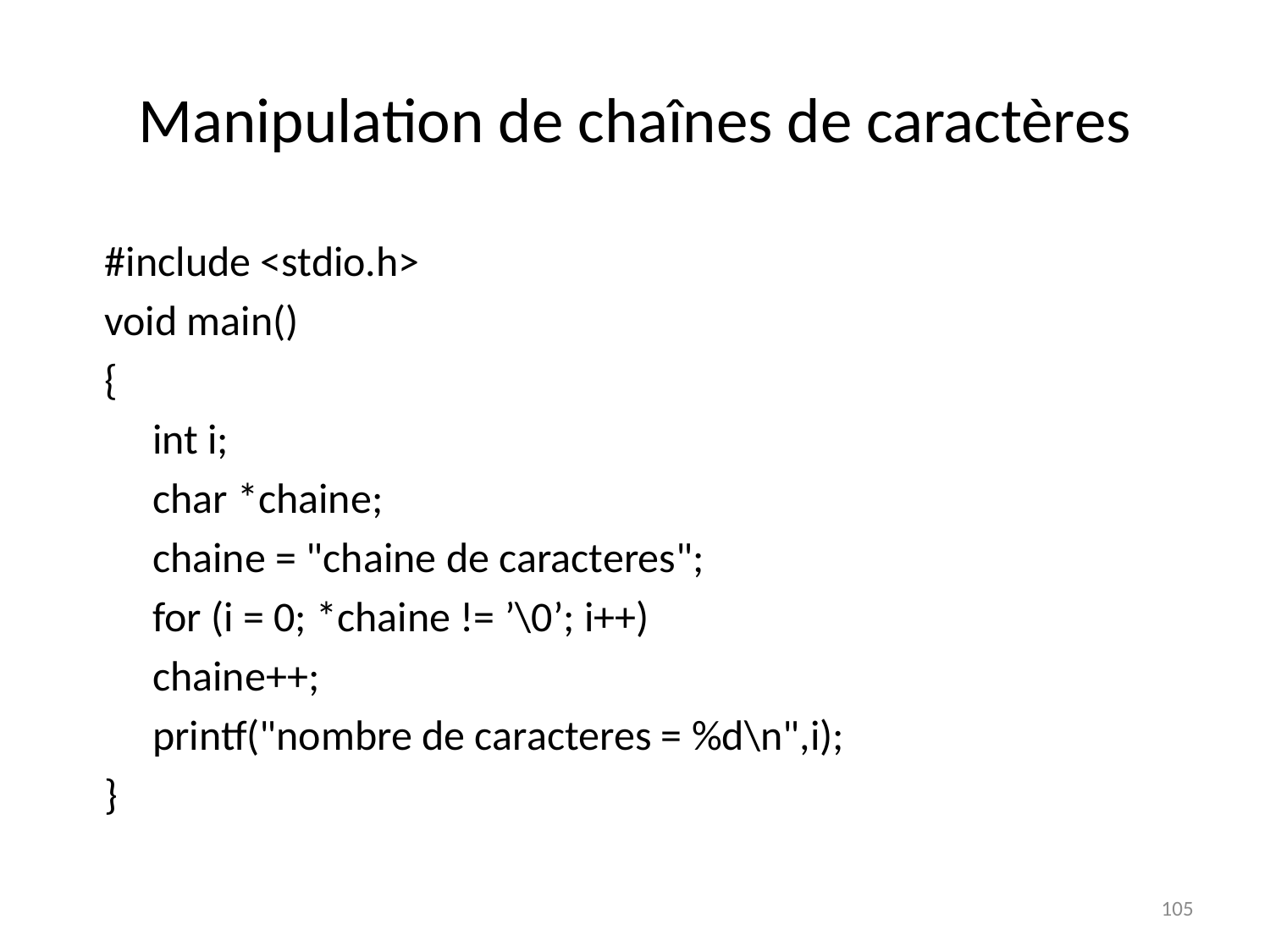

# Manipulation de chaînes de caractères
#include <stdio.h>
void main()
{
	int i;
	char *chaine;
	chaine = "chaine de caracteres";
	for (i = 0; *chaine != ’\0’; i++)
	chaine++;
	printf("nombre de caracteres = %d\n",i);
}

105